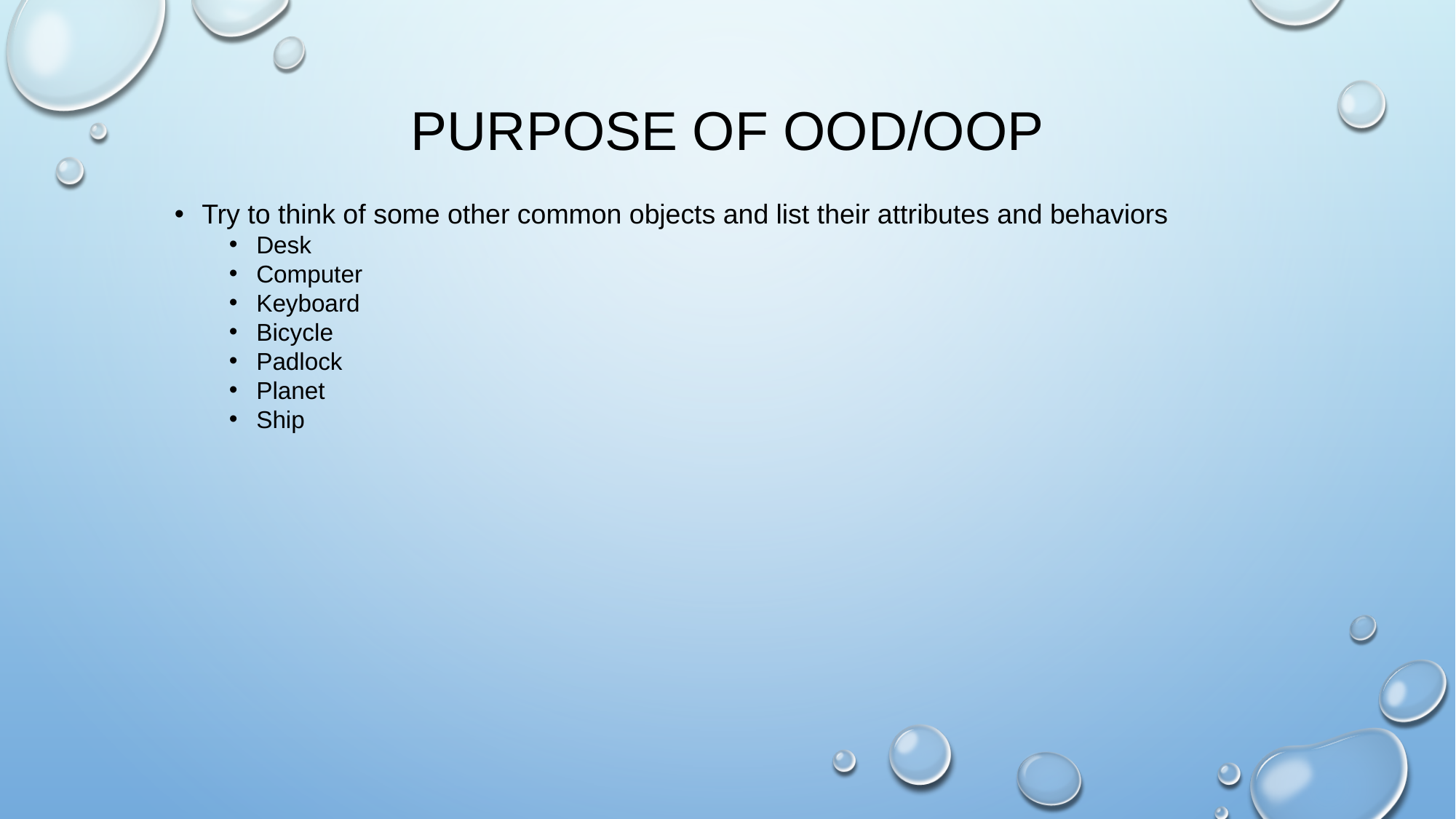

# Purpose of Ood/oop
Try to think of some other common objects and list their attributes and behaviors
Desk
Computer
Keyboard
Bicycle
Padlock
Planet
Ship